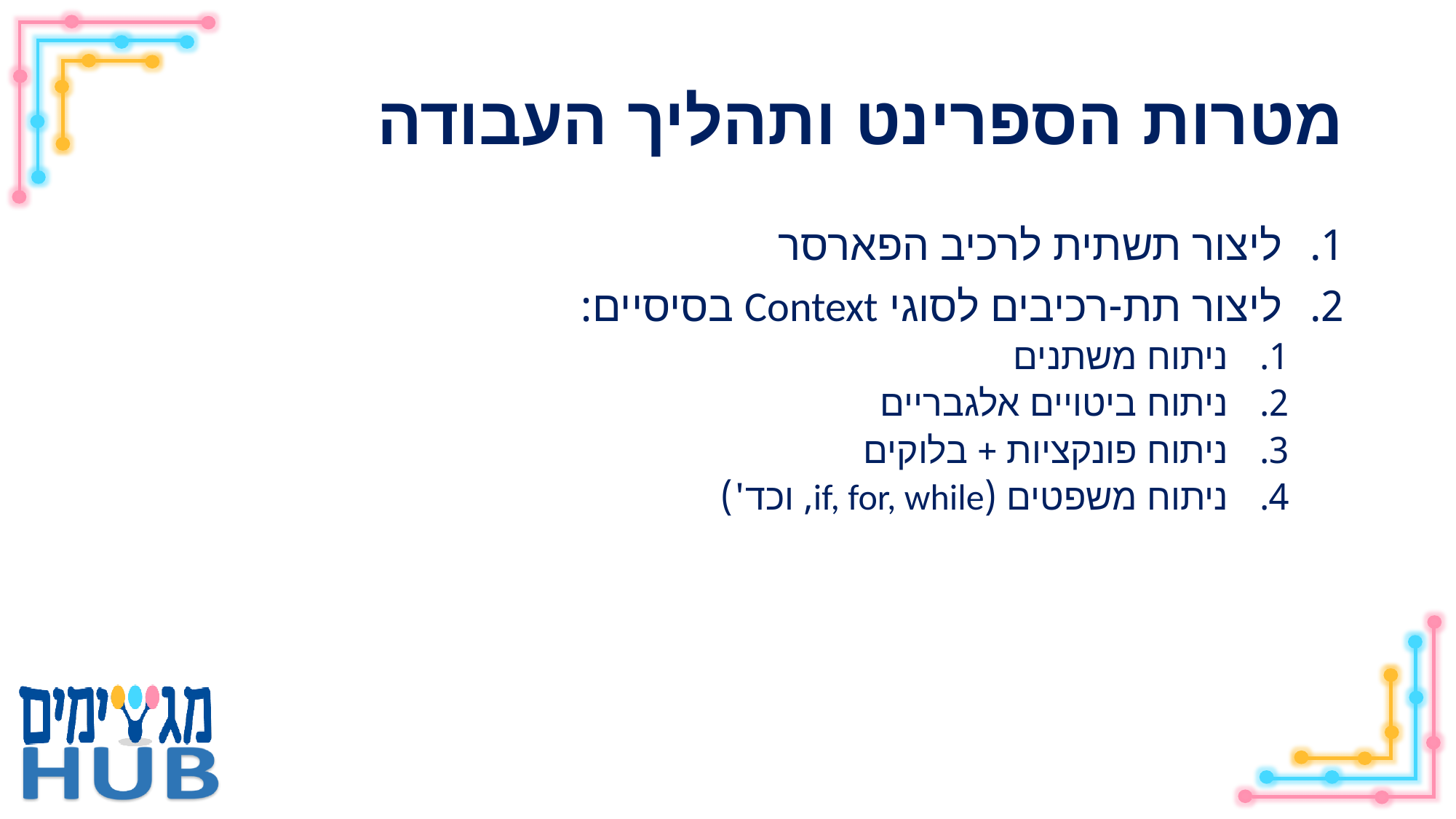

# מטרות הספרינט ותהליך העבודה
ליצור תשתית לרכיב הפארסר
ליצור תת-רכיבים לסוגי Context בסיסיים:
ניתוח משתנים
ניתוח ביטויים אלגבריים
ניתוח פונקציות + בלוקים
ניתוח משפטים (if, for, while, וכד')